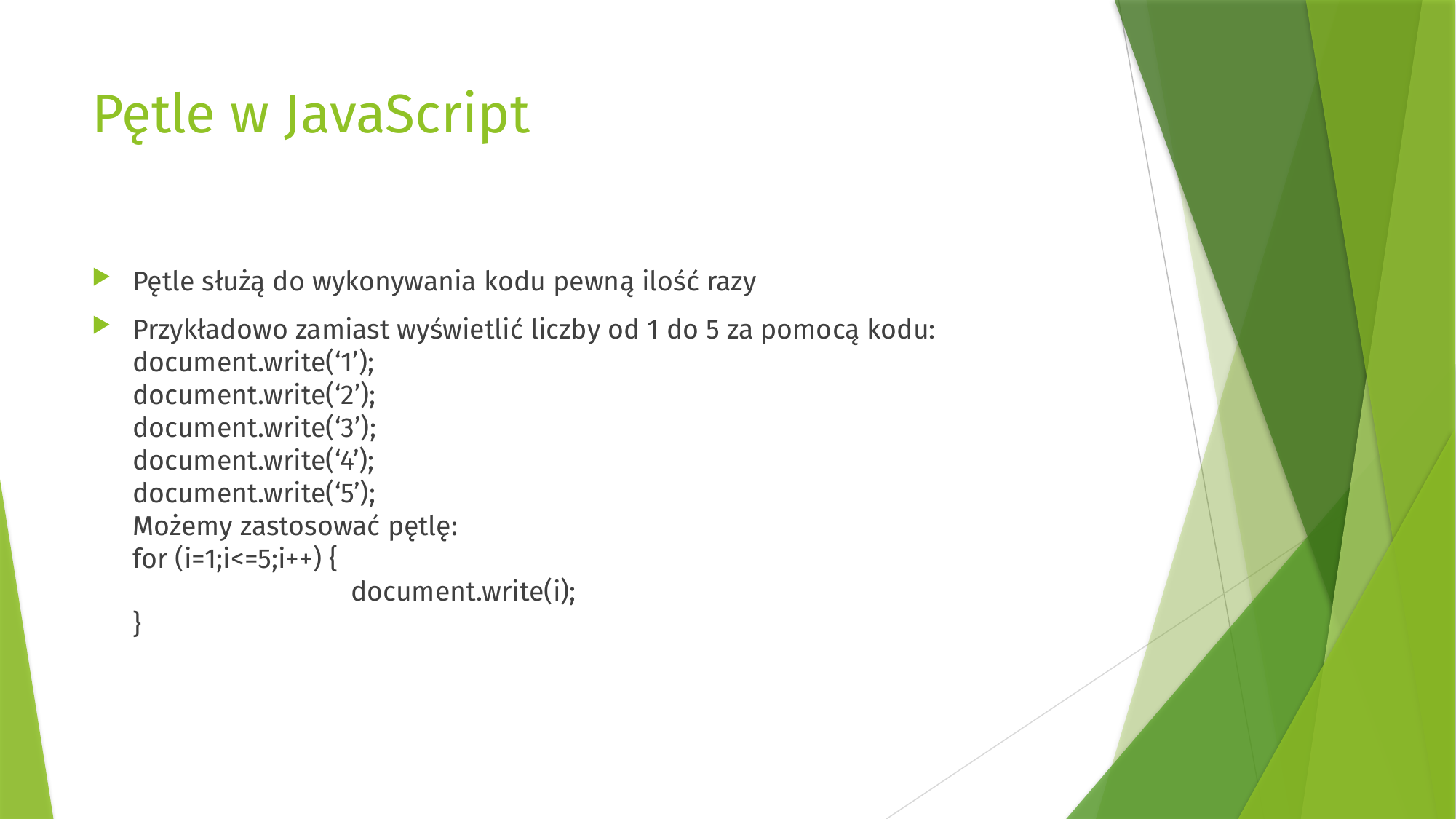

# Pętle w JavaScript
Pętle służą do wykonywania kodu pewną ilość razy
Przykładowo zamiast wyświetlić liczby od 1 do 5 za pomocą kodu:
document.write(‘1’);
document.write(‘2’);
document.write(‘3’);
document.write(‘4’);
document.write(‘5’);
Możemy zastosować pętlę:
for (i=1;i<=5;i++) {
		document.write(i);
}